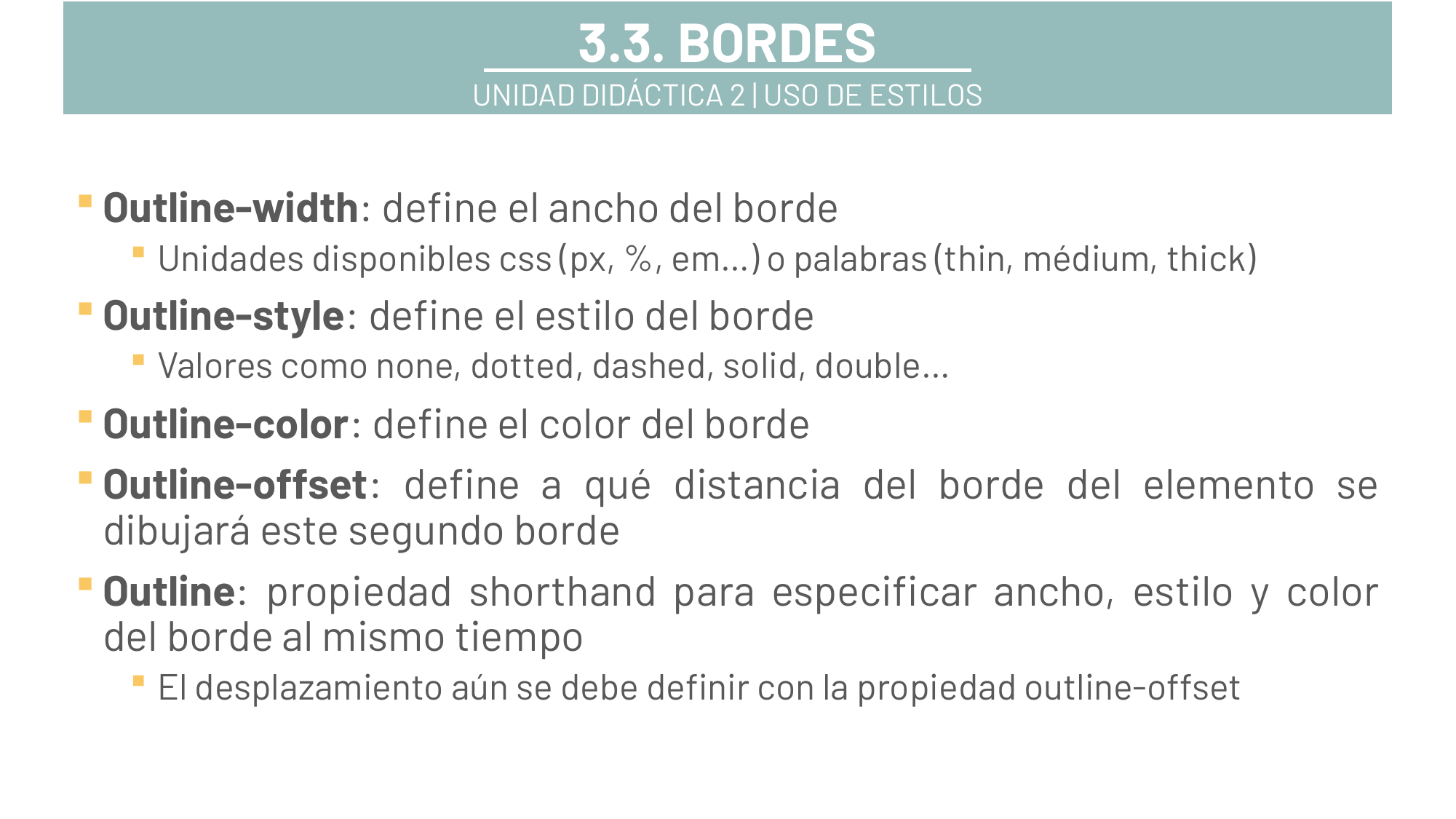

3.3. BORDES
UNIDAD DIDÁCTICA 2 | USO DE ESTILOS
Outline-width: define el ancho del borde
Unidades disponibles css (px, %, em…) o palabras (thin, médium, thick)
Outline-style: define el estilo del borde
Valores como none, dotted, dashed, solid, double…
Outline-color: define el color del borde
Outline-offset: define a qué distancia del borde del elemento se dibujará este segundo borde
Outline: propiedad shorthand para especificar ancho, estilo y color del borde al mismo tiempo
El desplazamiento aún se debe definir con la propiedad outline-offset